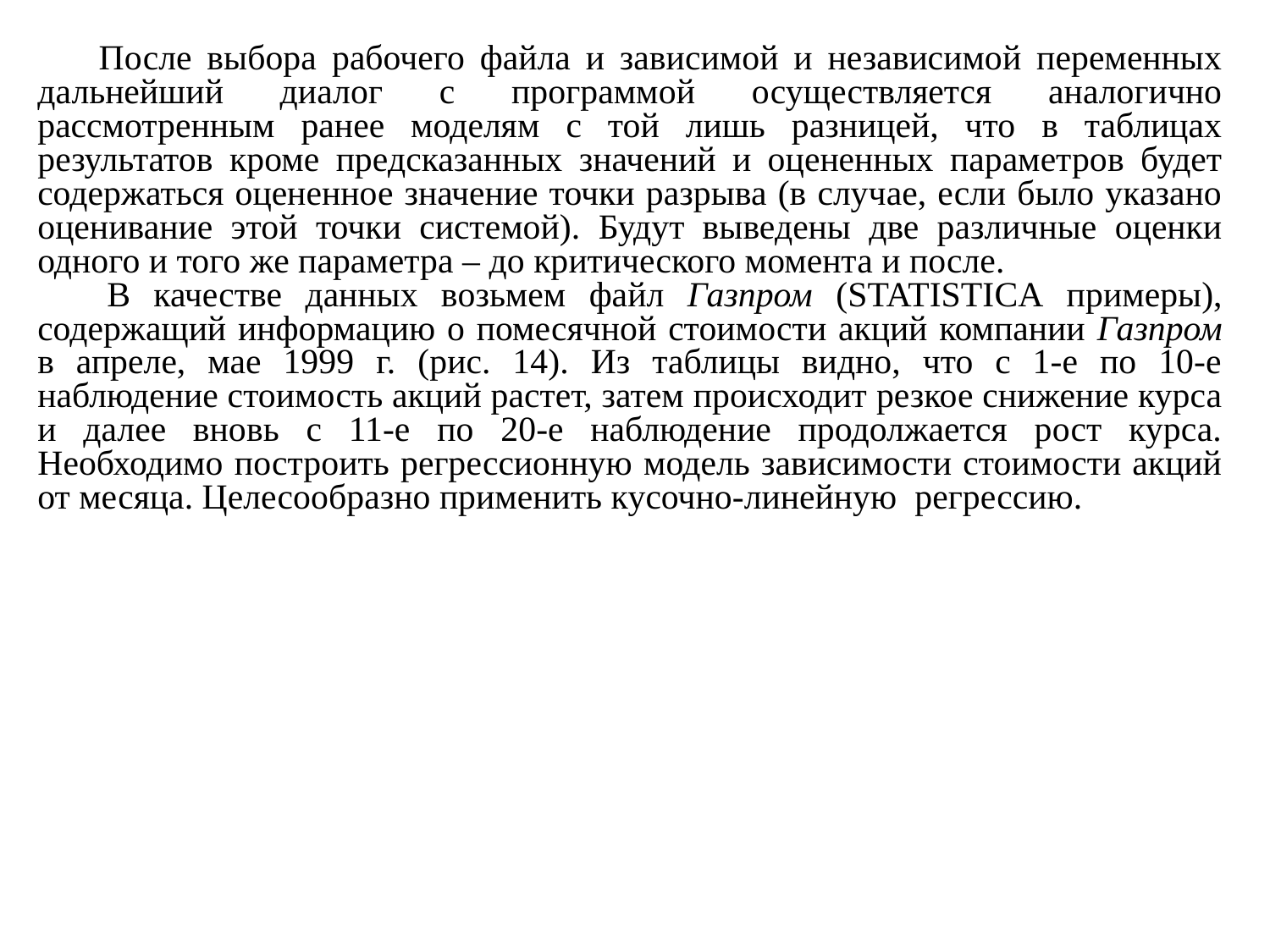

После выбора рабочего файла и зависимой и независимой переменных дальнейший диалог с программой осуществляется аналогично рассмотренным ранее моделям с той лишь разницей, что в таблицах результатов кроме предсказанных значений и оцененных параметров будет содержаться оцененное значение точки разрыва (в случае, если было указано оценивание этой точки системой). Будут выведены две различные оценки одного и того же параметра – до критического момента и после.
   В качестве данных возьмем файл Газпром (STATISTICA примеры), содержащий информацию о помесячной стоимости акций компании Газпром в апреле, мае 1999 г. (рис. 14). Из таблицы видно, что с 1-е по 10-е наблюдение стоимость акций растет, затем происходит резкое снижение курса и далее вновь с 11-е по 20-е наблюдение продолжается рост курса. Необходимо построить регрессионную модель зависимости стоимости акций от месяца. Целесообразно применить кусочно-линейную  регрессию.